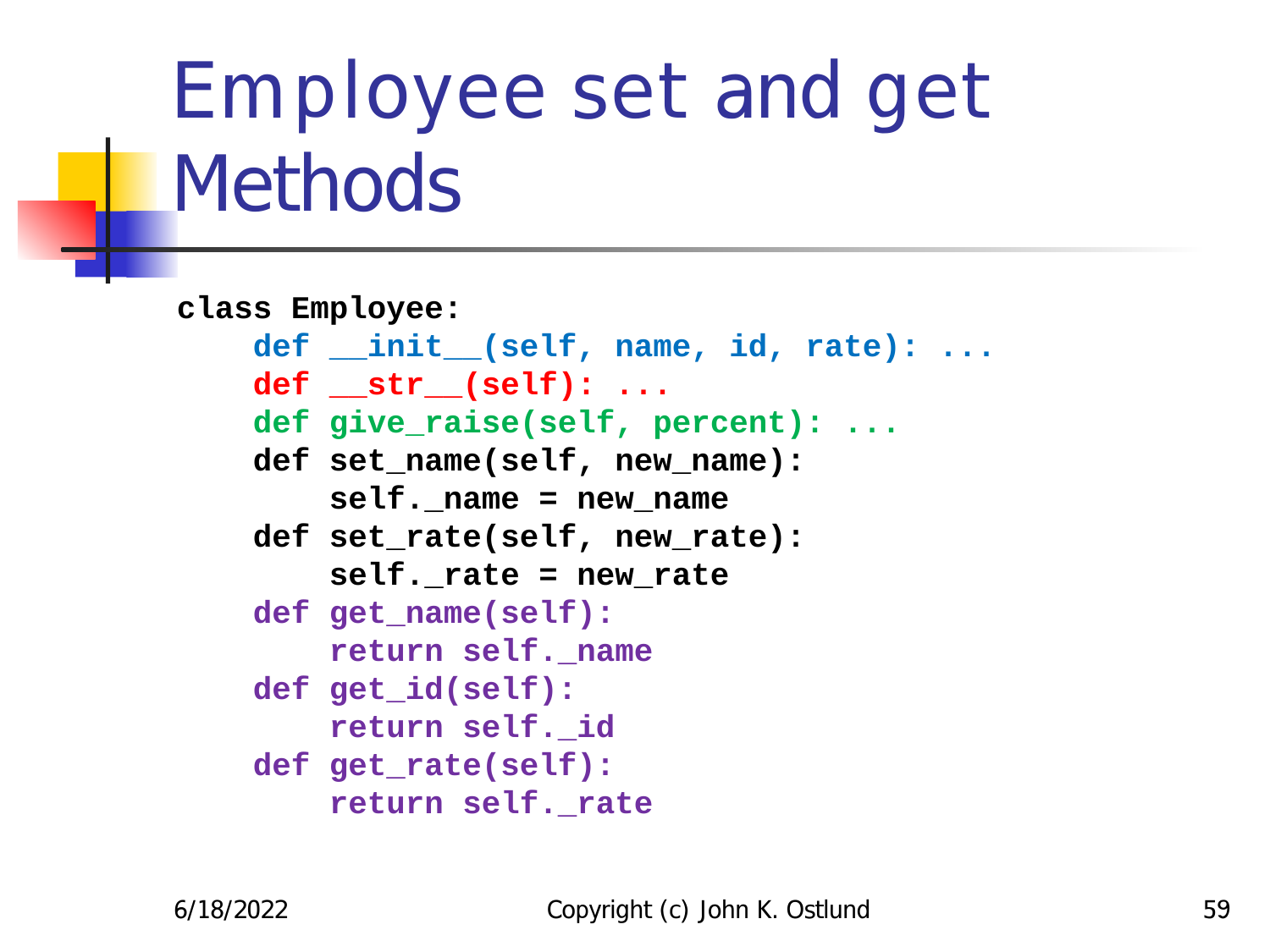

# Employee set and get Methods
class Employee:
    def __init__(self, name, id, rate): ...
    def __str__(self): ...
    def give_raise(self, percent): ...
    def set_name(self, new_name):
        self._name = new_name
    def set_rate(self, new_rate):
        self._rate = new_rate
    def get_name(self):
        return self._name
    def get_id(self):
        return self._id
    def get_rate(self):
        return self._rate
6/18/2022
Copyright (c) John K. Ostlund
59